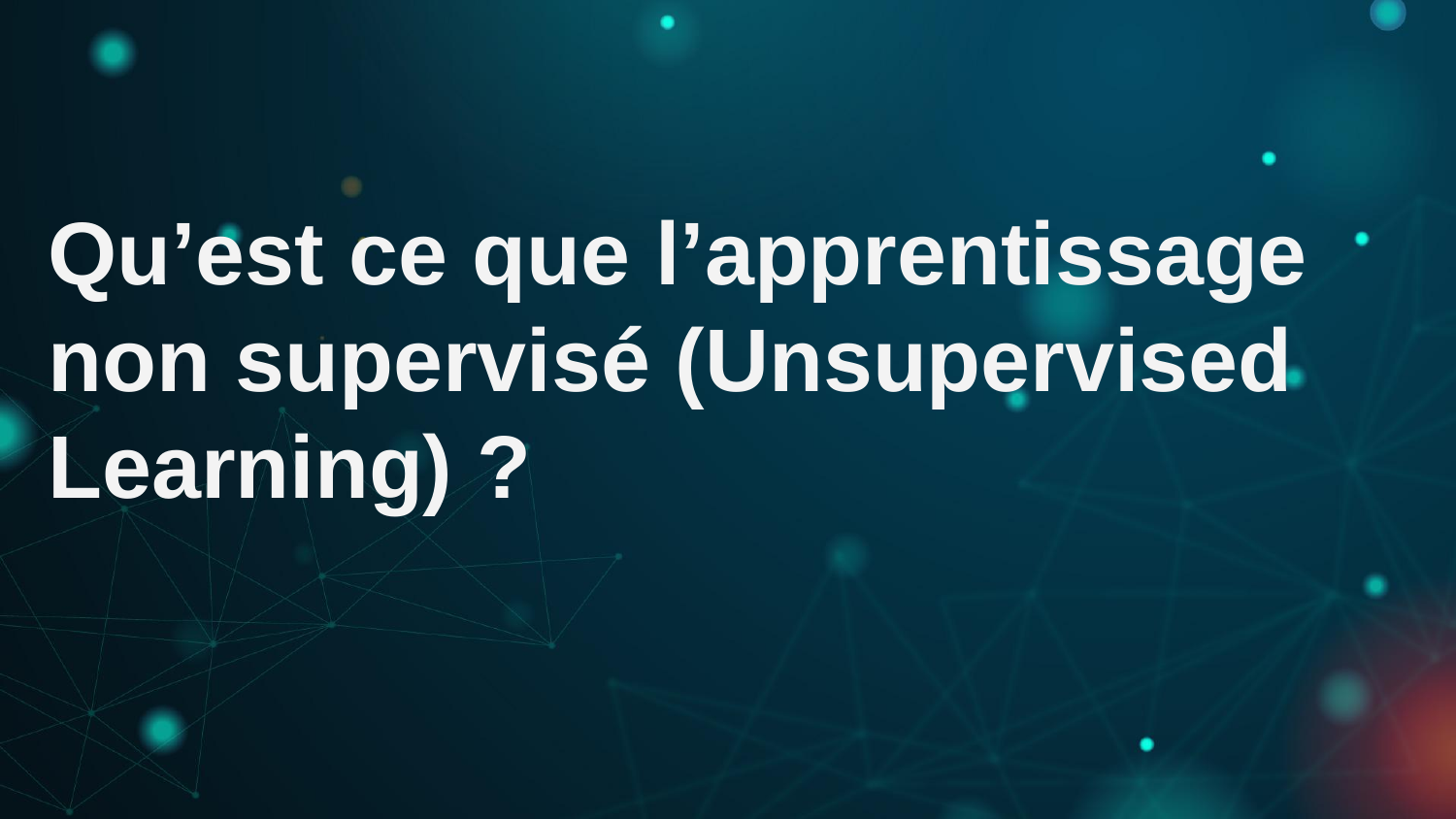

# Qu’est ce que l’apprentissage non supervisé (Unsupervised Learning) ?